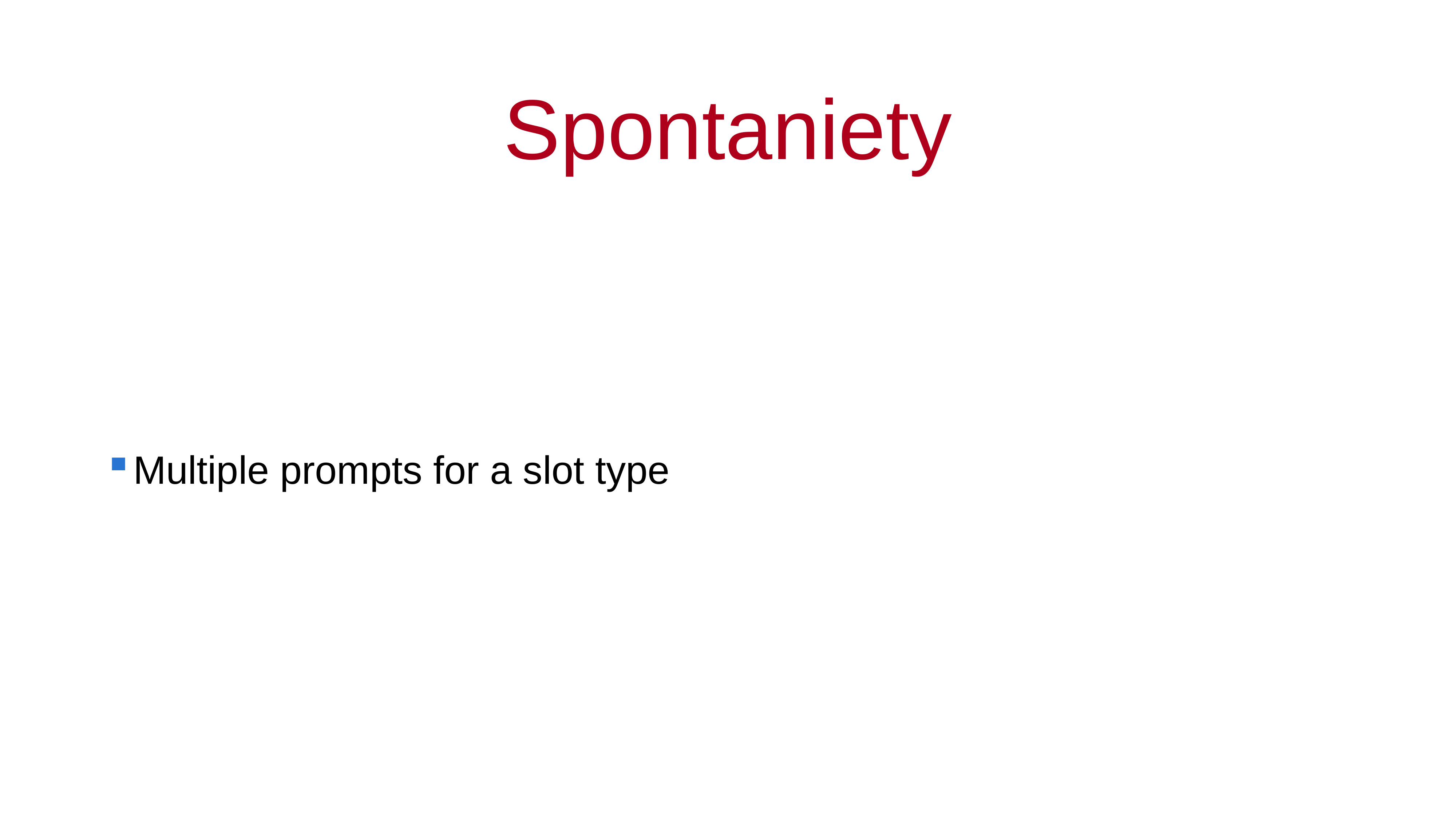

# Spontaniety
Multiple prompts for a slot type
19